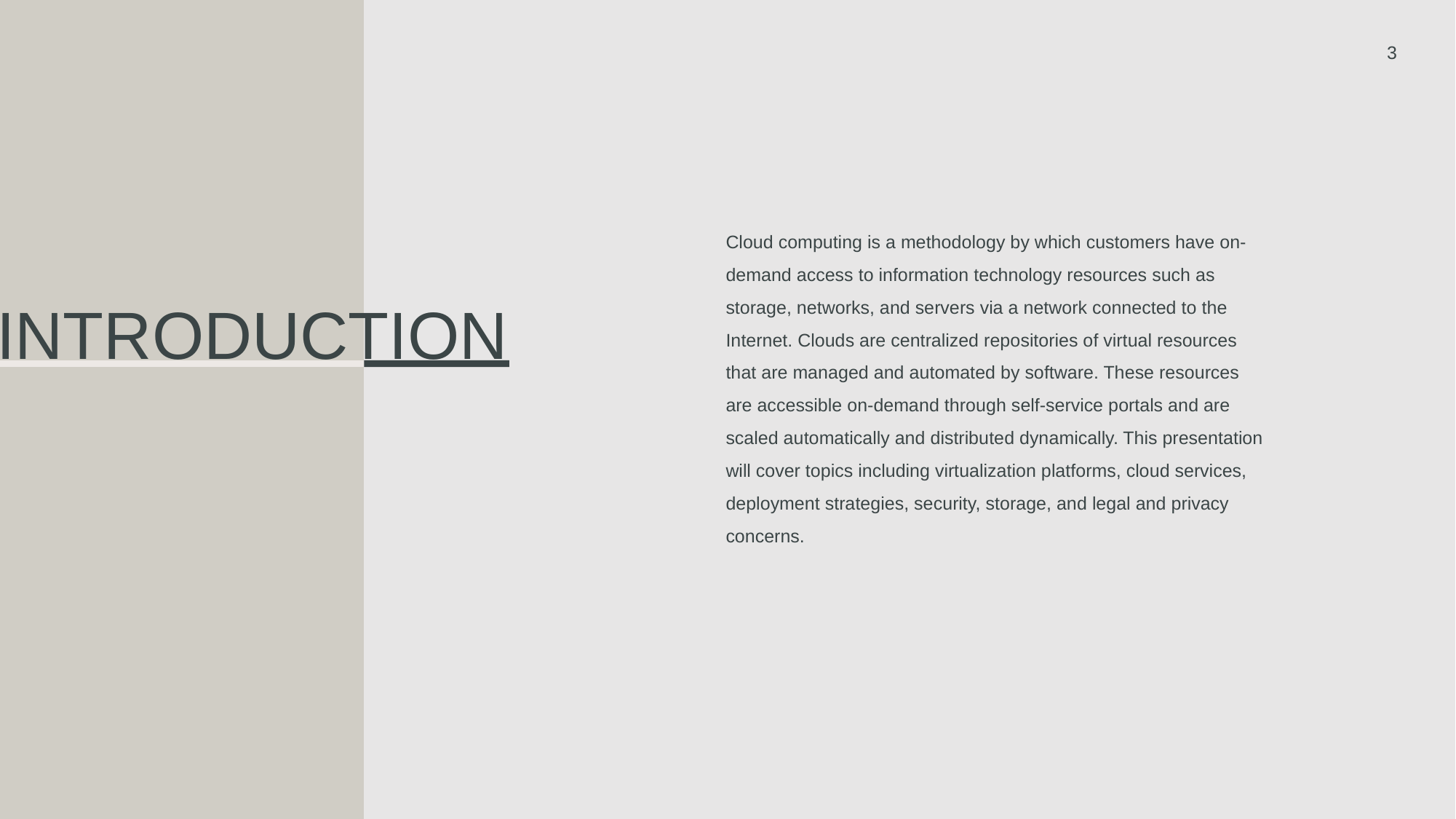

3
Cloud computing is a methodology by which customers have on-demand access to information technology resources such as storage, networks, and servers via a network connected to the Internet. Clouds are centralized repositories of virtual resources that are managed and automated by software. These resources are accessible on-demand through self-service portals and are scaled automatically and distributed dynamically. This presentation will cover topics including virtualization platforms, cloud services, deployment strategies, security, storage, and legal and privacy concerns.
# Introduction